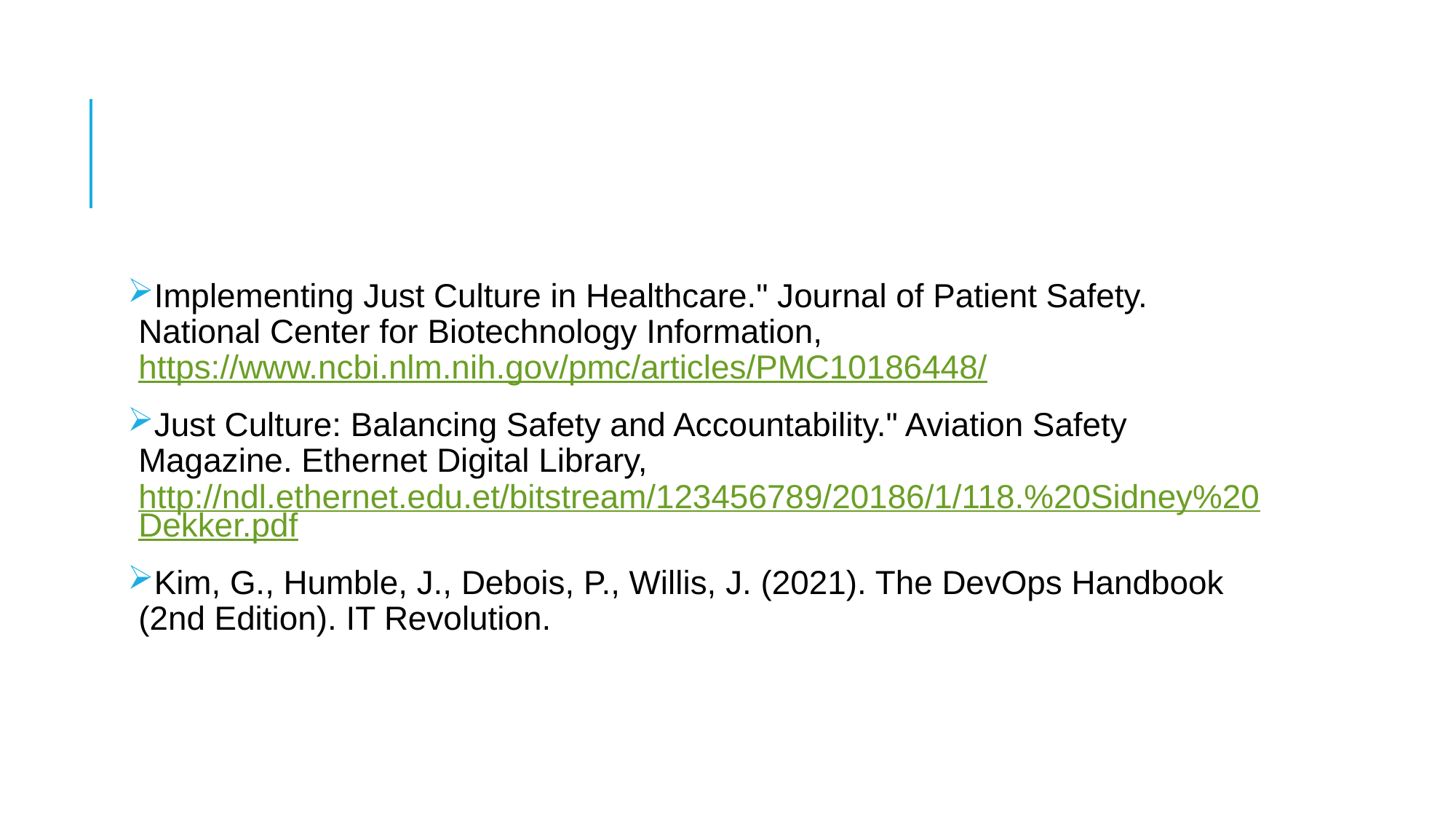

#
Implementing Just Culture in Healthcare." Journal of Patient Safety. National Center for Biotechnology Information, https://www.ncbi.nlm.nih.gov/pmc/articles/PMC10186448/
Just Culture: Balancing Safety and Accountability." Aviation Safety Magazine. Ethernet Digital Library, http://ndl.ethernet.edu.et/bitstream/123456789/20186/1/118.%20Sidney%20Dekker.pdf
Kim, G., Humble, J., Debois, P., Willis, J. (2021). The DevOps Handbook (2nd Edition). IT Revolution.